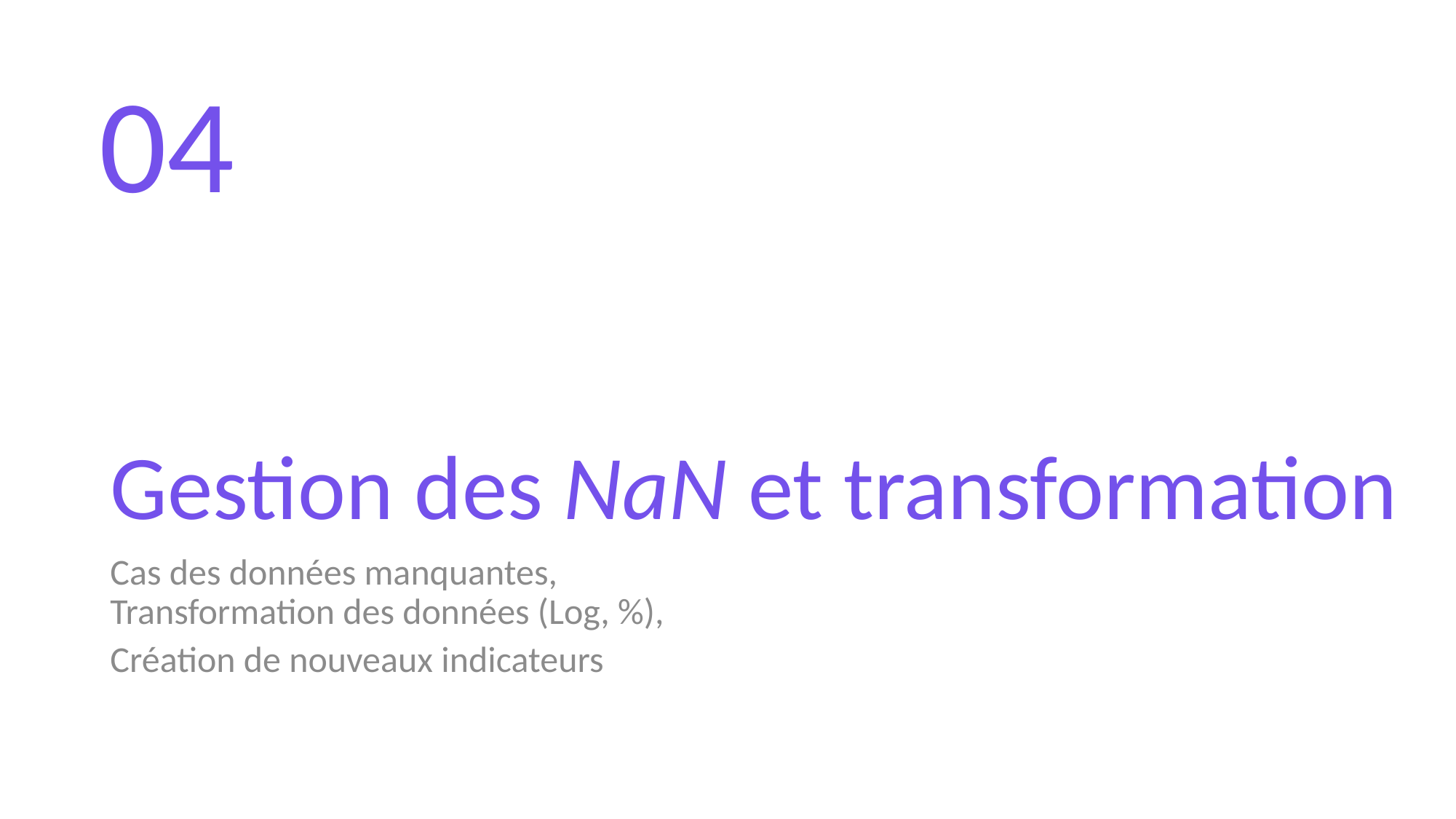

04
# Gestion des NaN et transformation
Cas des données manquantes, Transformation des données (Log, %),
Création de nouveaux indicateurs